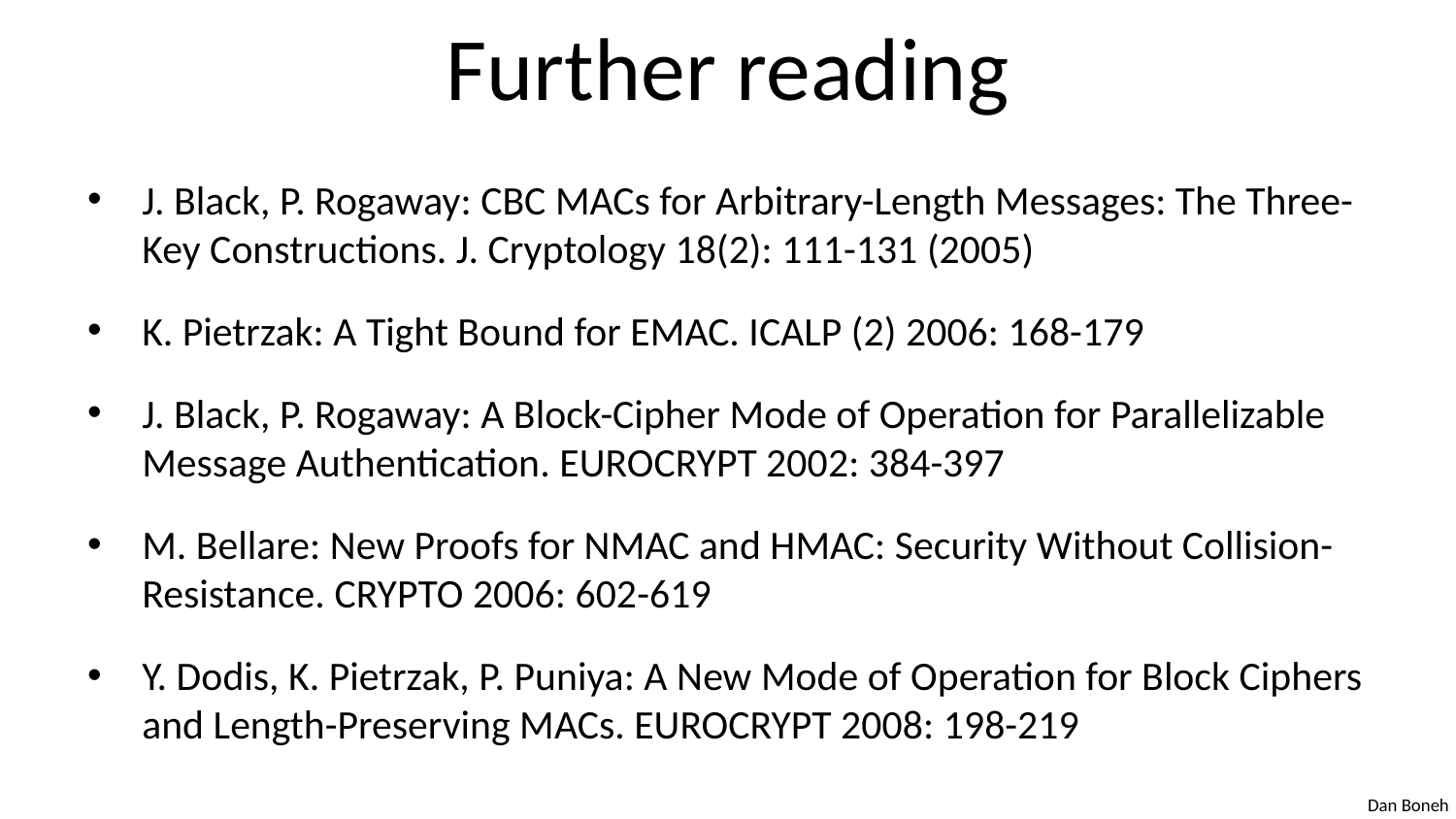

# Further reading
J. Black, P. Rogaway: CBC MACs for Arbitrary-Length Messages: The Three-Key Constructions. J. Cryptology 18(2): 111-131 (2005)
K. Pietrzak: A Tight Bound for EMAC. ICALP (2) 2006: 168-179
J. Black, P. Rogaway: A Block-Cipher Mode of Operation for Parallelizable Message Authentication. EUROCRYPT 2002: 384-397
M. Bellare: New Proofs for NMAC and HMAC: Security Without Collision-Resistance. CRYPTO 2006: 602-619
Y. Dodis, K. Pietrzak, P. Puniya: A New Mode of Operation for Block Ciphers and Length-Preserving MACs. EUROCRYPT 2008: 198-219